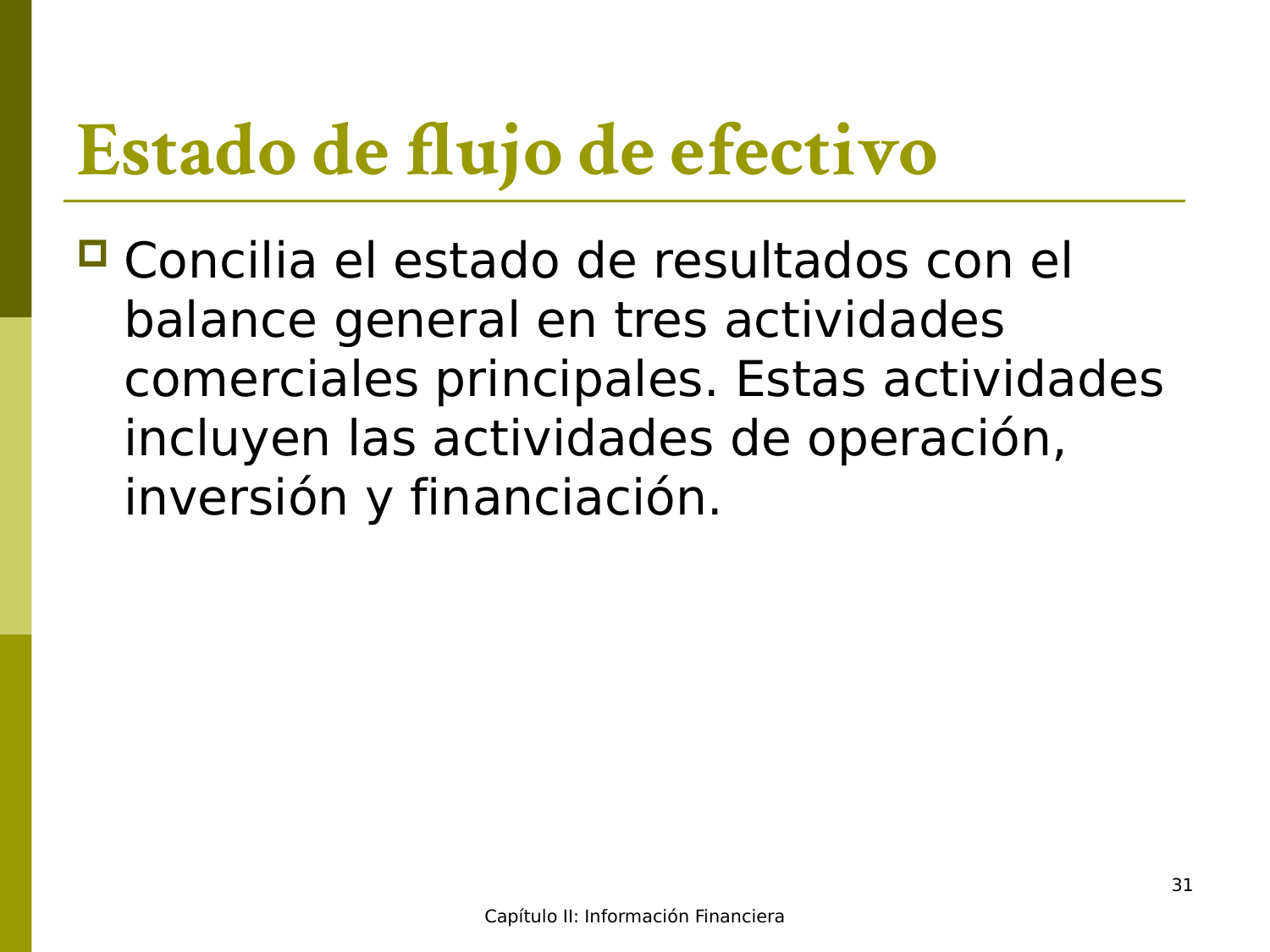

# Estado de flujo de efectivo
Concilia el estado de resultados con el balance general en tres actividades comerciales principales. Estas actividades incluyen las actividades de operación, inversión y financiación.

31
Capítulo II: Información Financiera